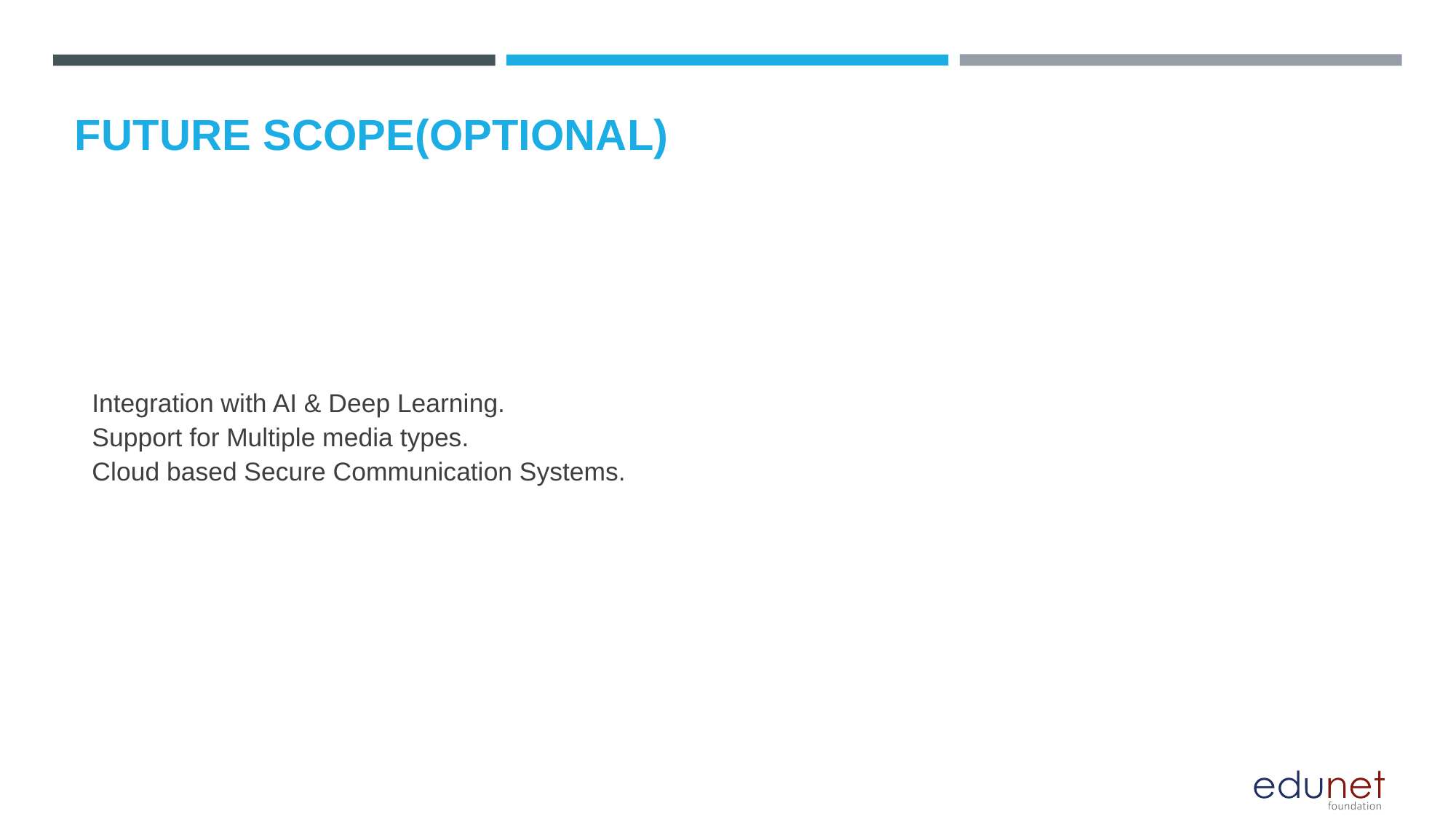

FUTURE SCOPE(OPTIONAL)
Integration with AI & Deep Learning.
Support for Multiple media types.
Cloud based Secure Communication Systems.